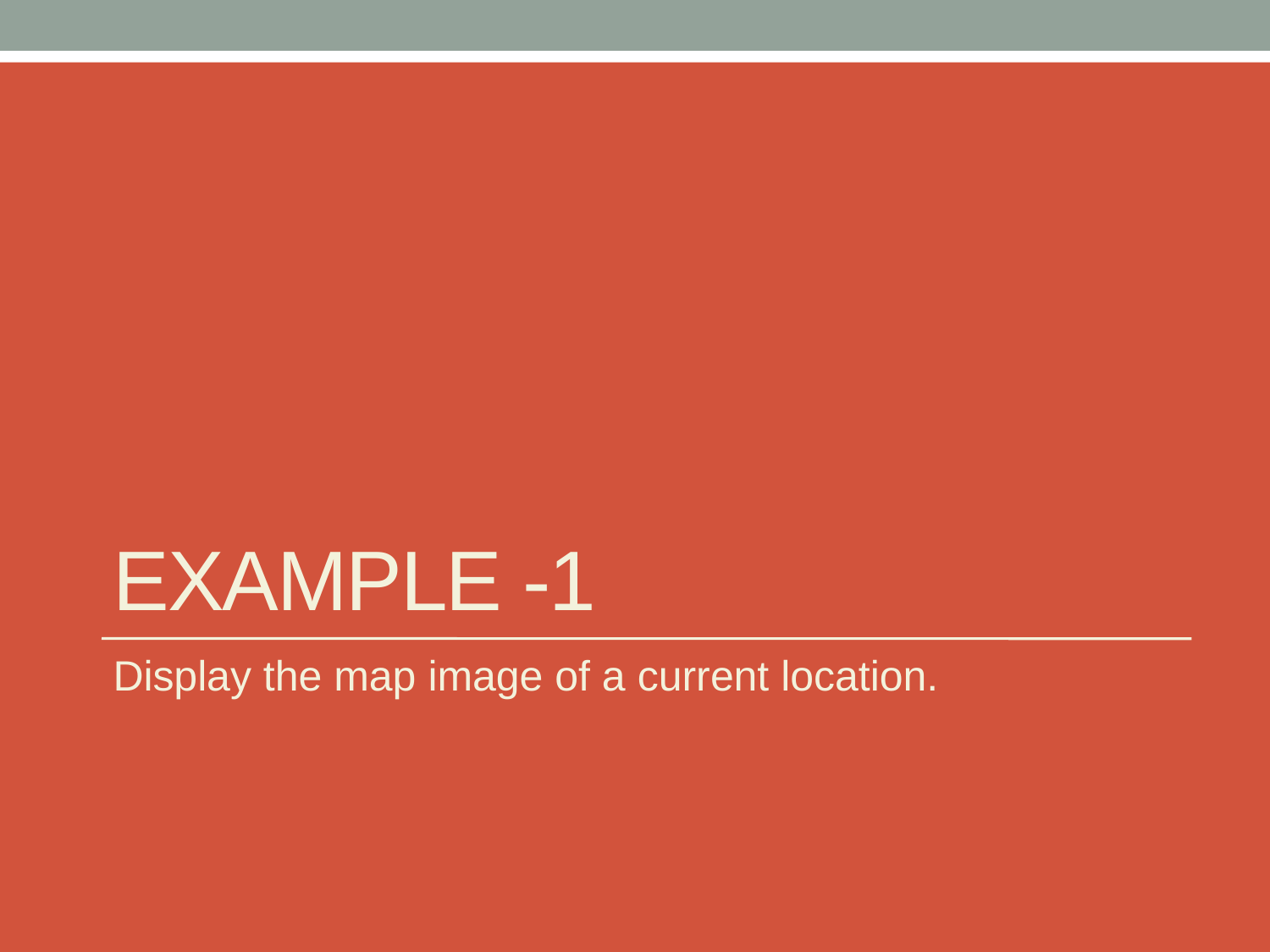

# ExAMPLE -1
Display the map image of a current location.